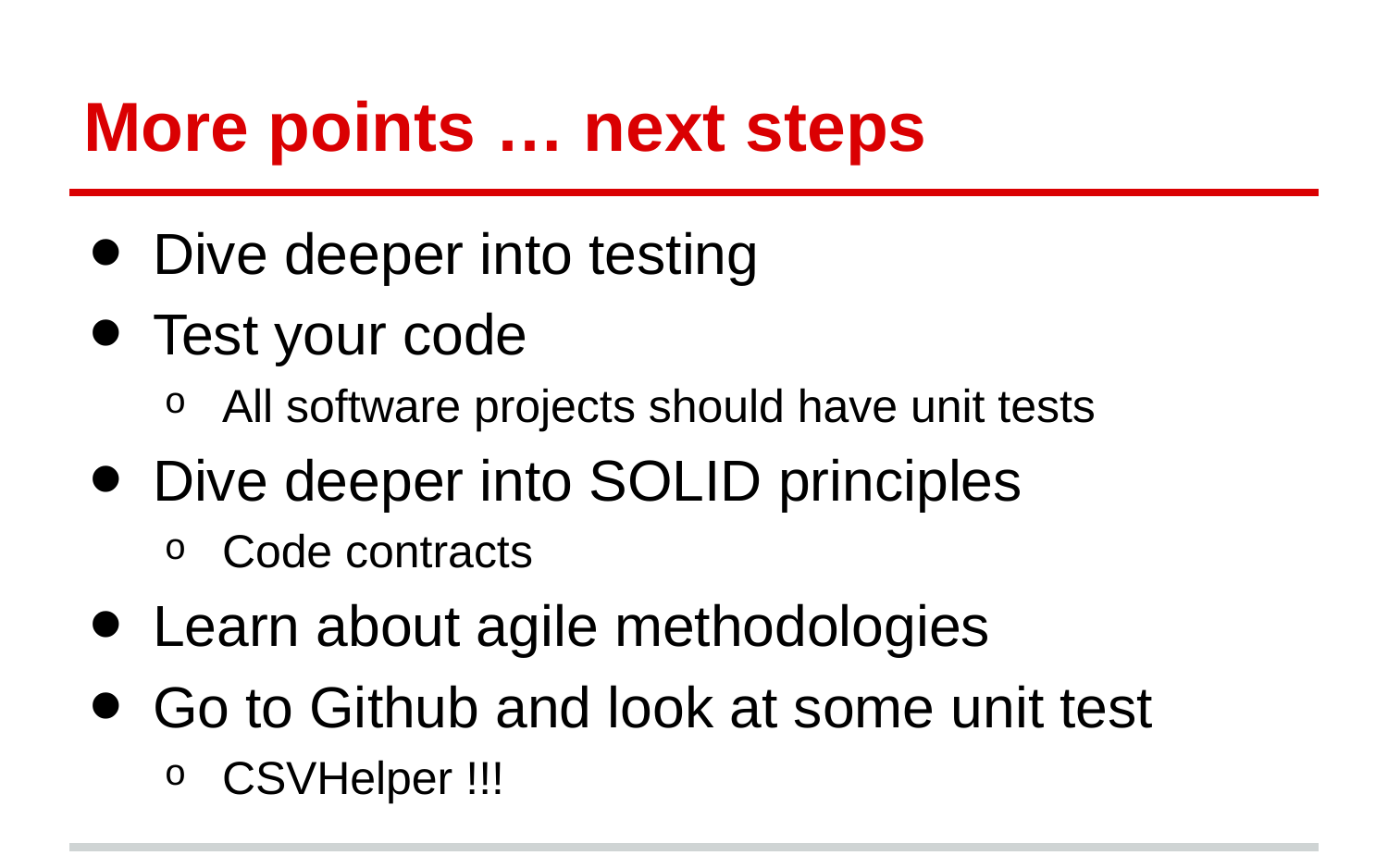

# More points … next steps
Dive deeper into testing
Test your code
All software projects should have unit tests
Dive deeper into SOLID principles
Code contracts
Learn about agile methodologies
Go to Github and look at some unit test
CSVHelper !!!